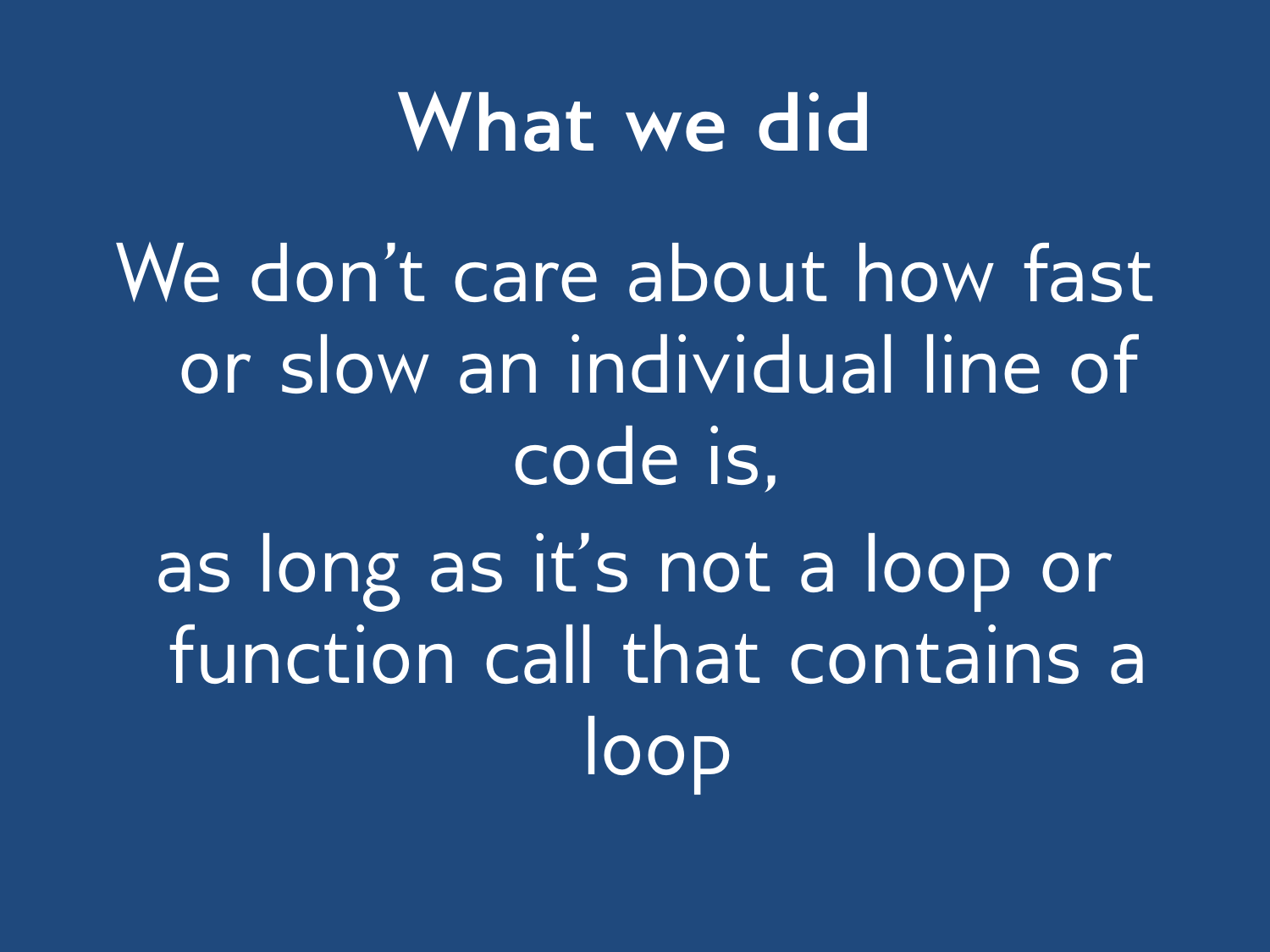

# What we did
We don’t care about how fast or slow an individual line of code is,
as long as it’s not a loop or function call that contains a loop